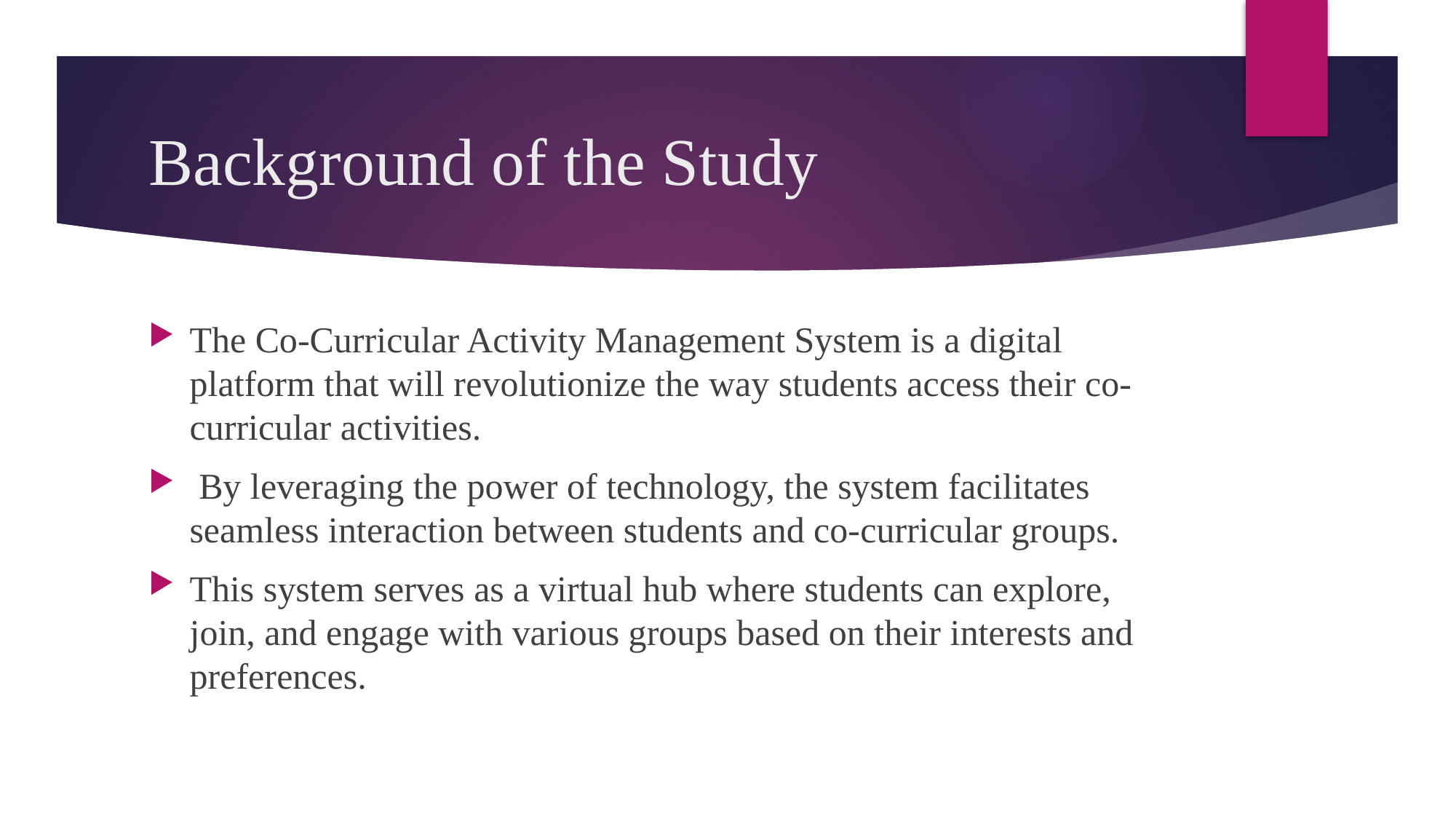

# Background of the Study
The Co-Curricular Activity Management System is a digital platform that will revolutionize the way students access their co-curricular activities.
 By leveraging the power of technology, the system facilitates seamless interaction between students and co-curricular groups.
This system serves as a virtual hub where students can explore, join, and engage with various groups based on their interests and preferences.